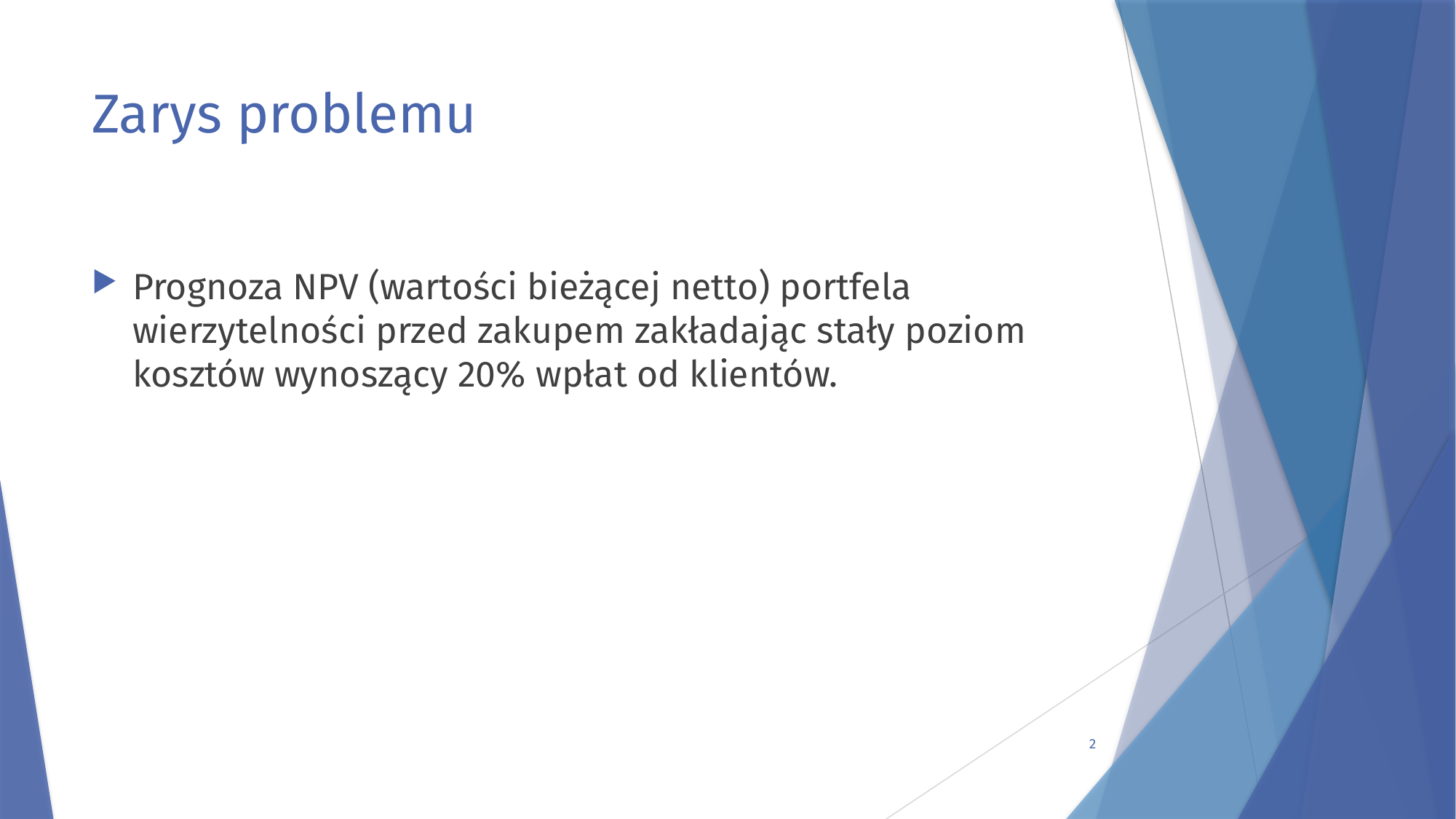

# Zarys problemu
Prognoza NPV (wartości bieżącej netto) portfela wierzytelności przed zakupem zakładając stały poziom kosztów wynoszący 20% wpłat od klientów.
2